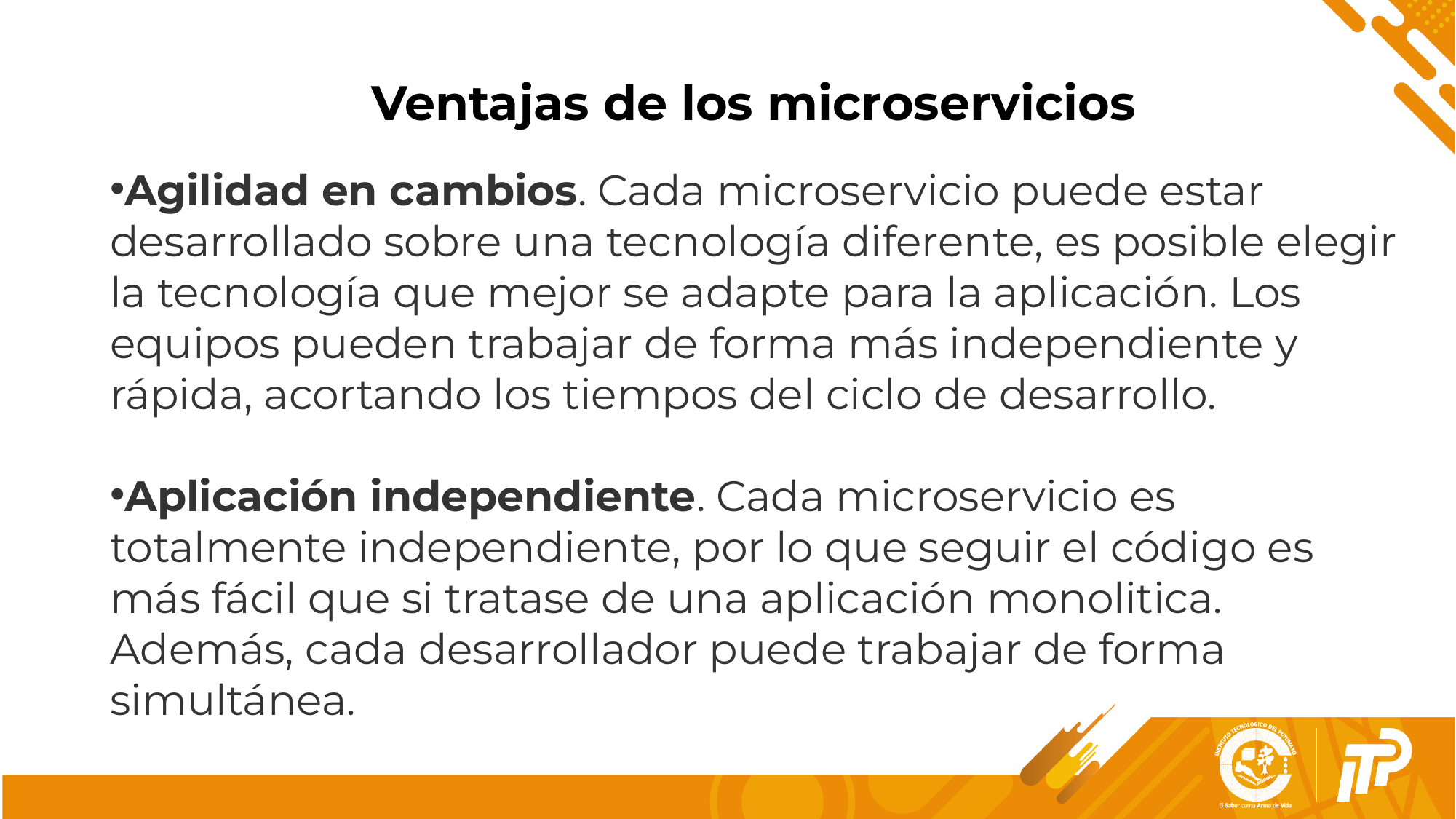

Ventajas de los microservicios

Agilidad en cambios. Cada microservicio puede estar desarrollado sobre una tecnología diferente, es posible elegir la tecnología que mejor se adapte para la aplicación. Los equipos pueden trabajar de forma más independiente y rápida, acortando los tiempos del ciclo de desarrollo.

Aplicación independiente. Cada microservicio es totalmente independiente, por lo que seguir el código es más fácil que si tratase de una aplicación monolitica. Además, cada desarrollador puede trabajar de forma simultánea.